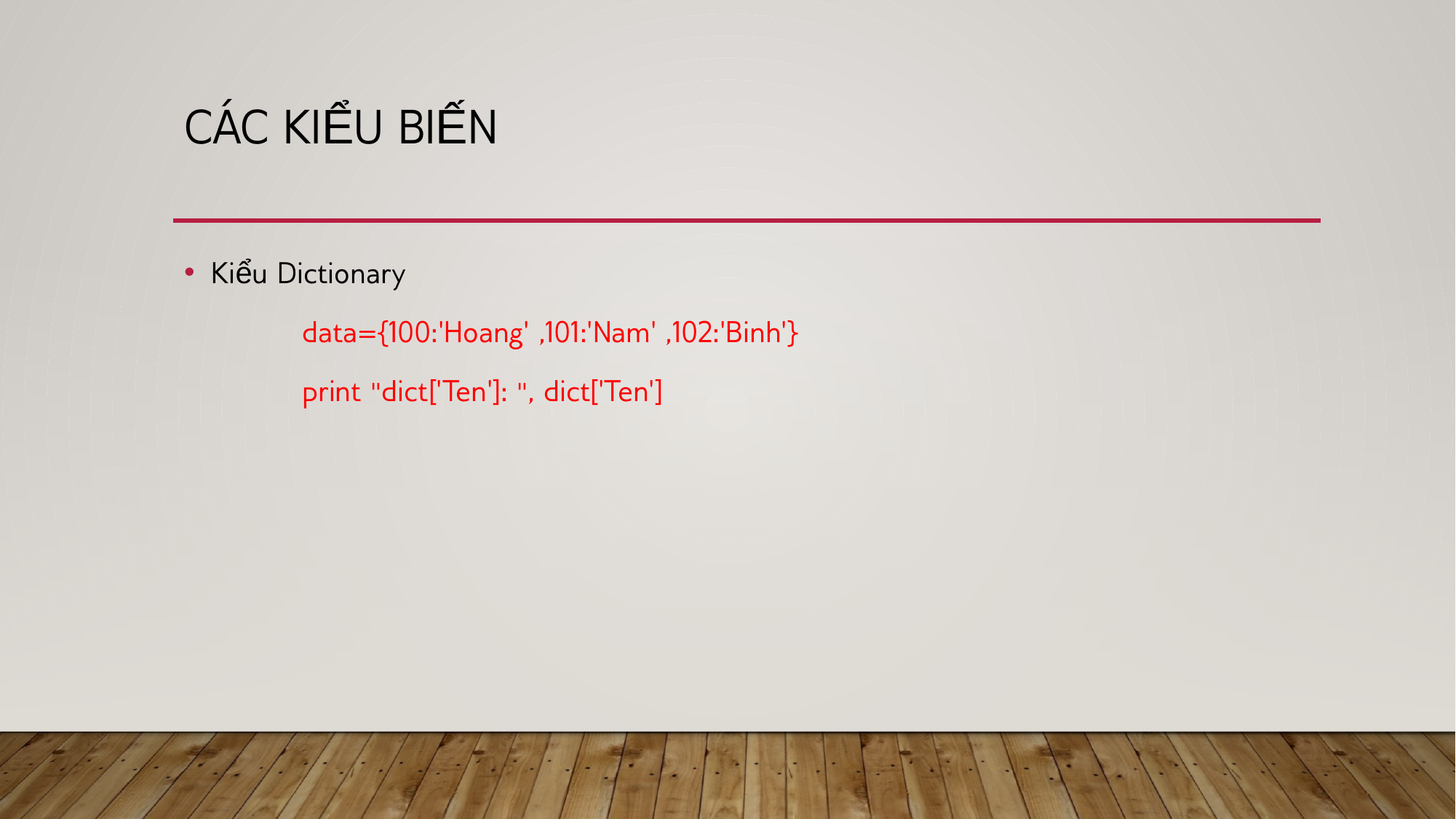

# CÁC Kiểu biến
Kiểu Dictionary
	 data={100:'Hoang' ,101:'Nam' ,102:'Binh'}
	 print "dict['Ten']: ", dict['Ten']